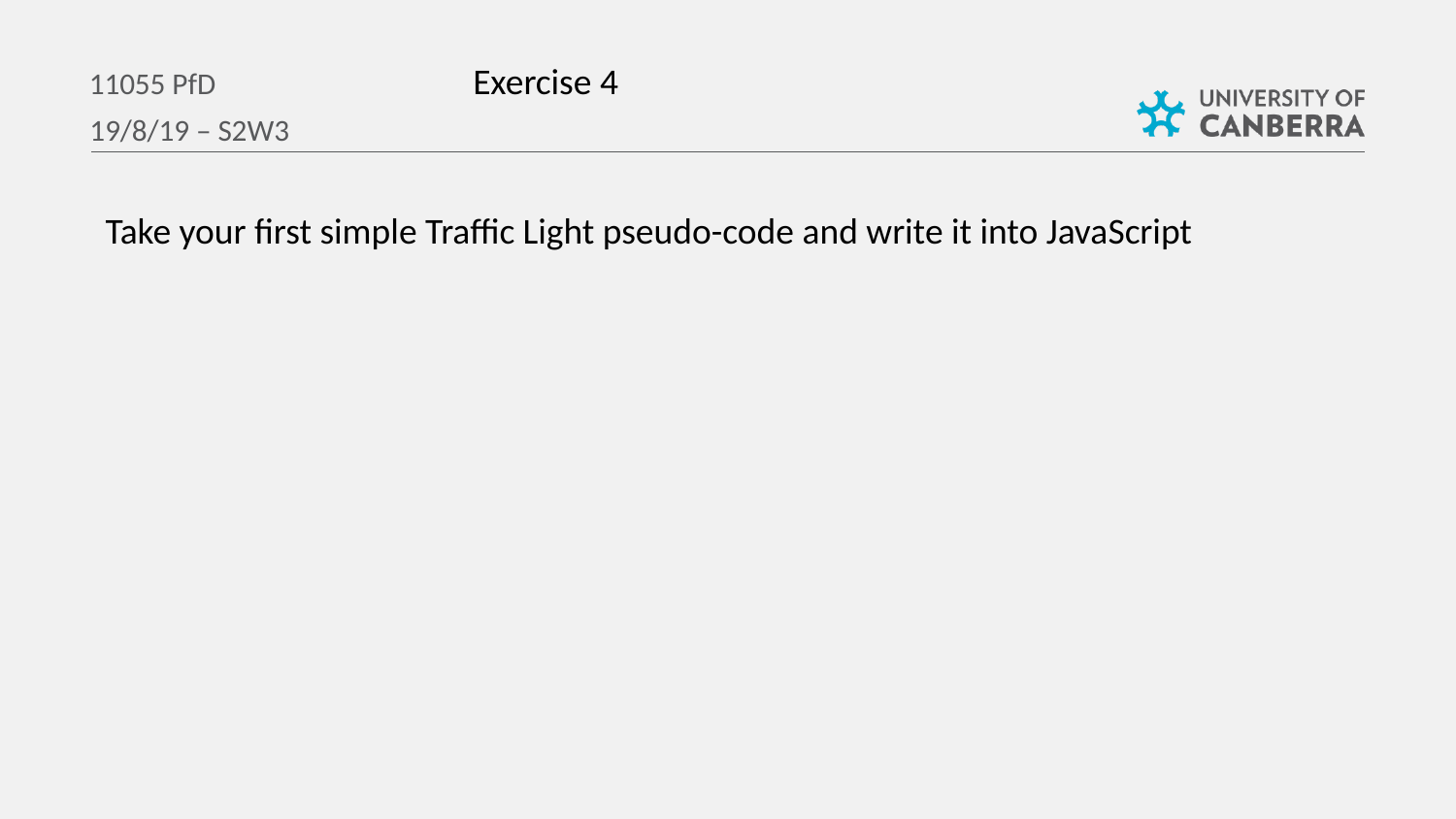

Exercise 4
11055 PfD
19/8/19 – S2W3
Take your first simple Traffic Light pseudo-code and write it into JavaScript